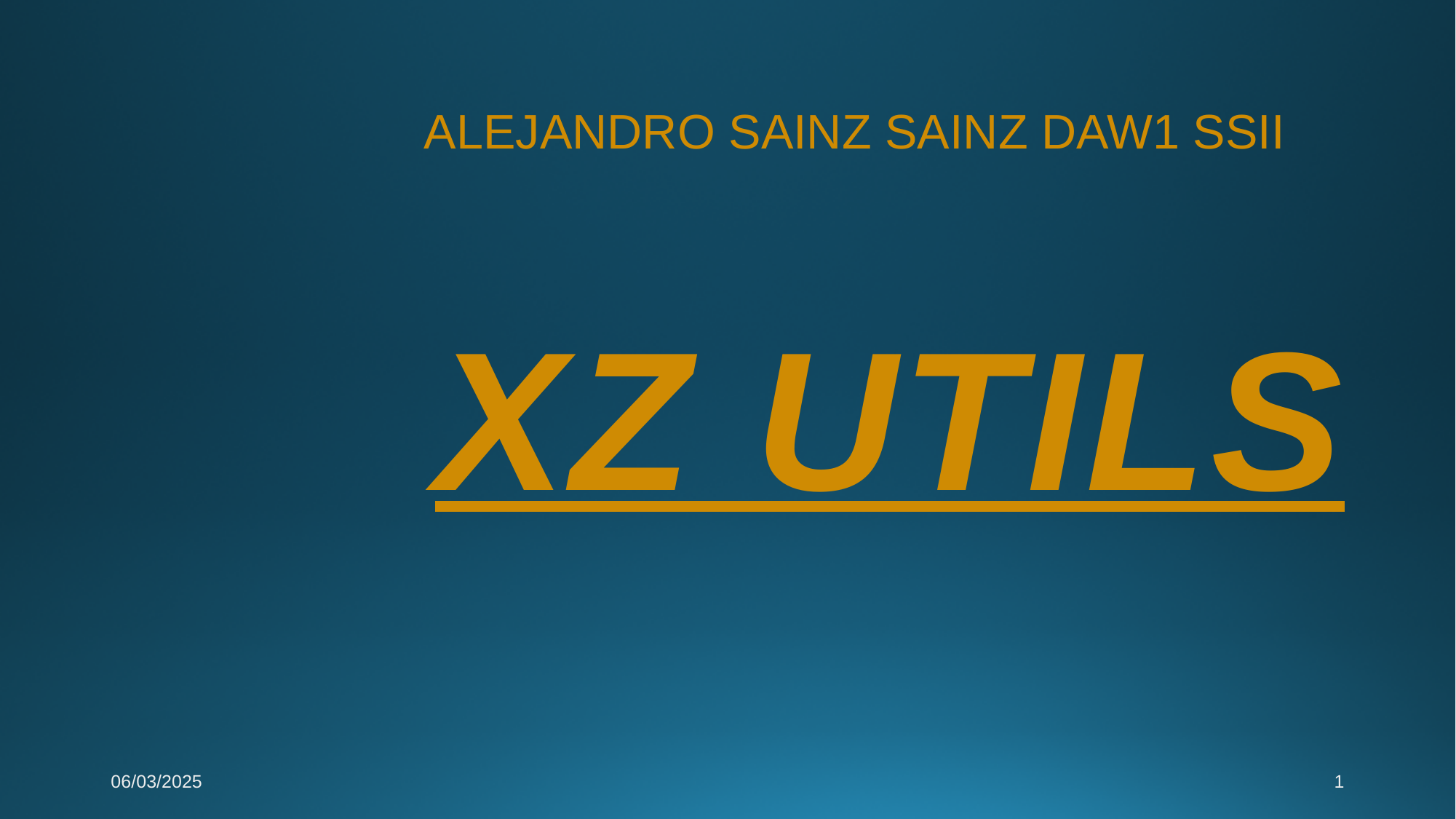

ALEJANDRO SAINZ SAINZ DAW1 SSII
# XZ UTILS
06/03/2025
1